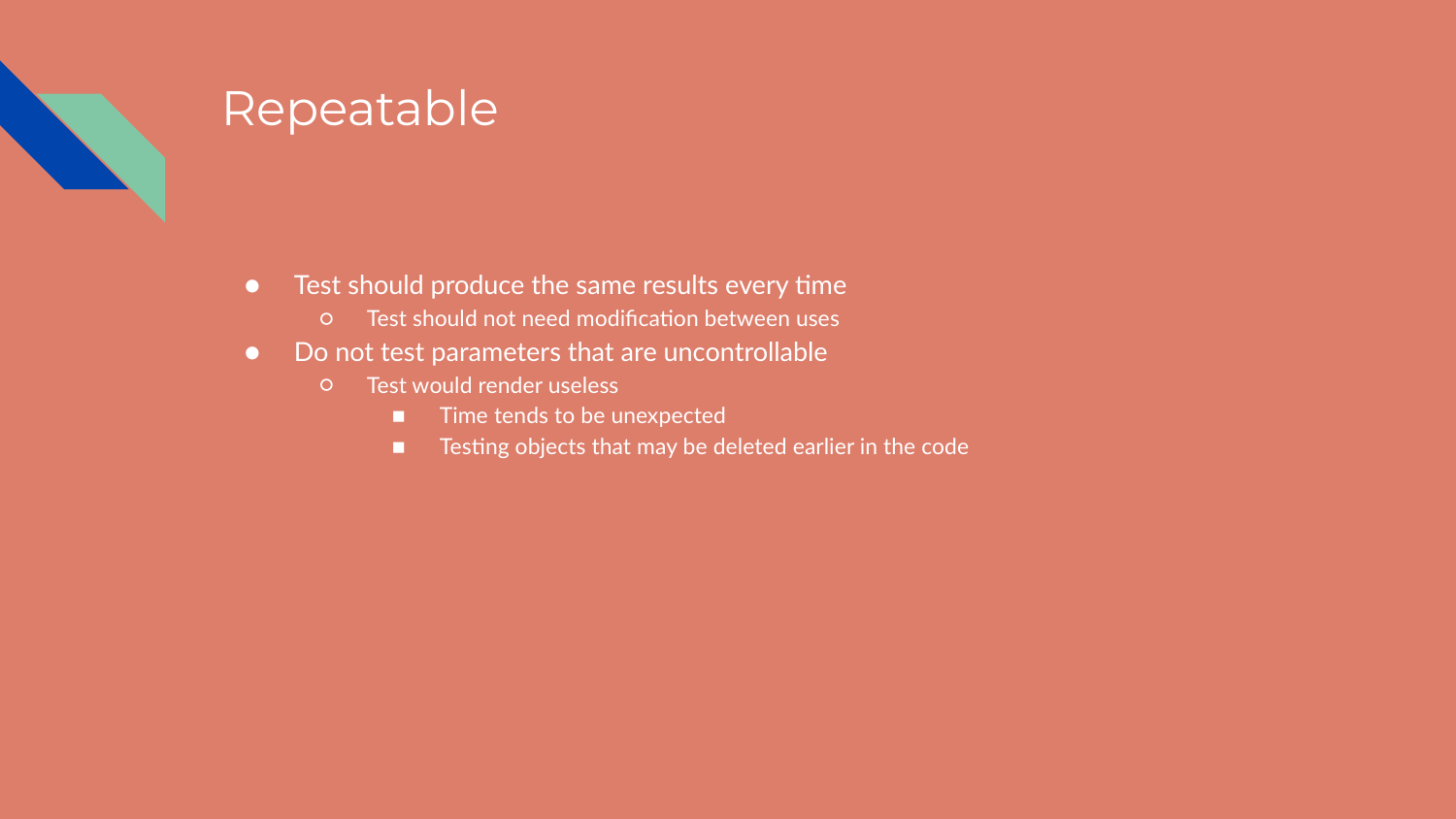

# Repeatable
Test should produce the same results every time
Test should not need modification between uses
Do not test parameters that are uncontrollable
Test would render useless
Time tends to be unexpected
Testing objects that may be deleted earlier in the code